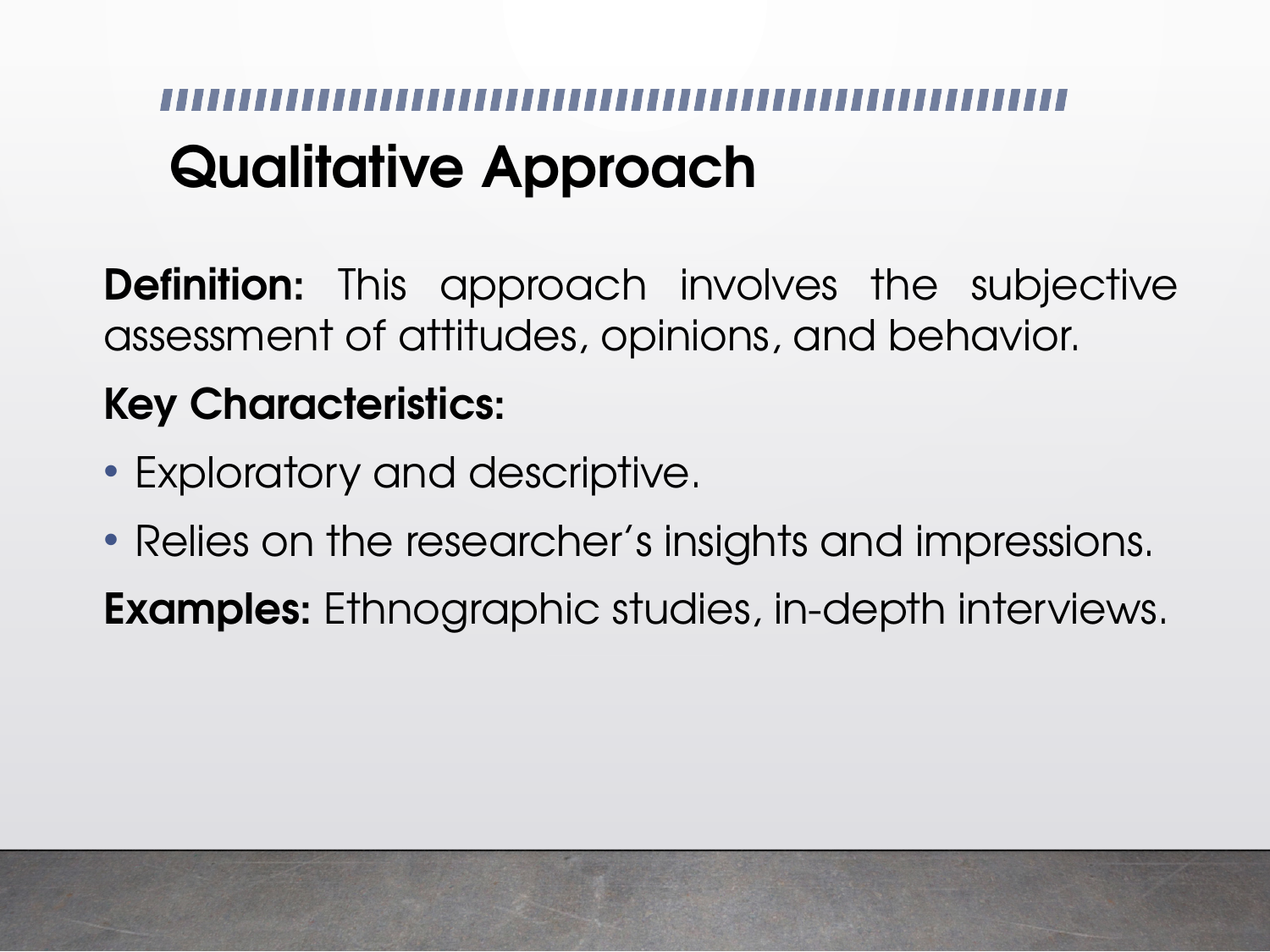

# Qualitative Approach
Definition: This approach involves the subjective assessment of attitudes, opinions, and behavior.
Key Characteristics:
Exploratory and descriptive.
Relies on the researcher’s insights and impressions.
Examples: Ethnographic studies, in-depth interviews.